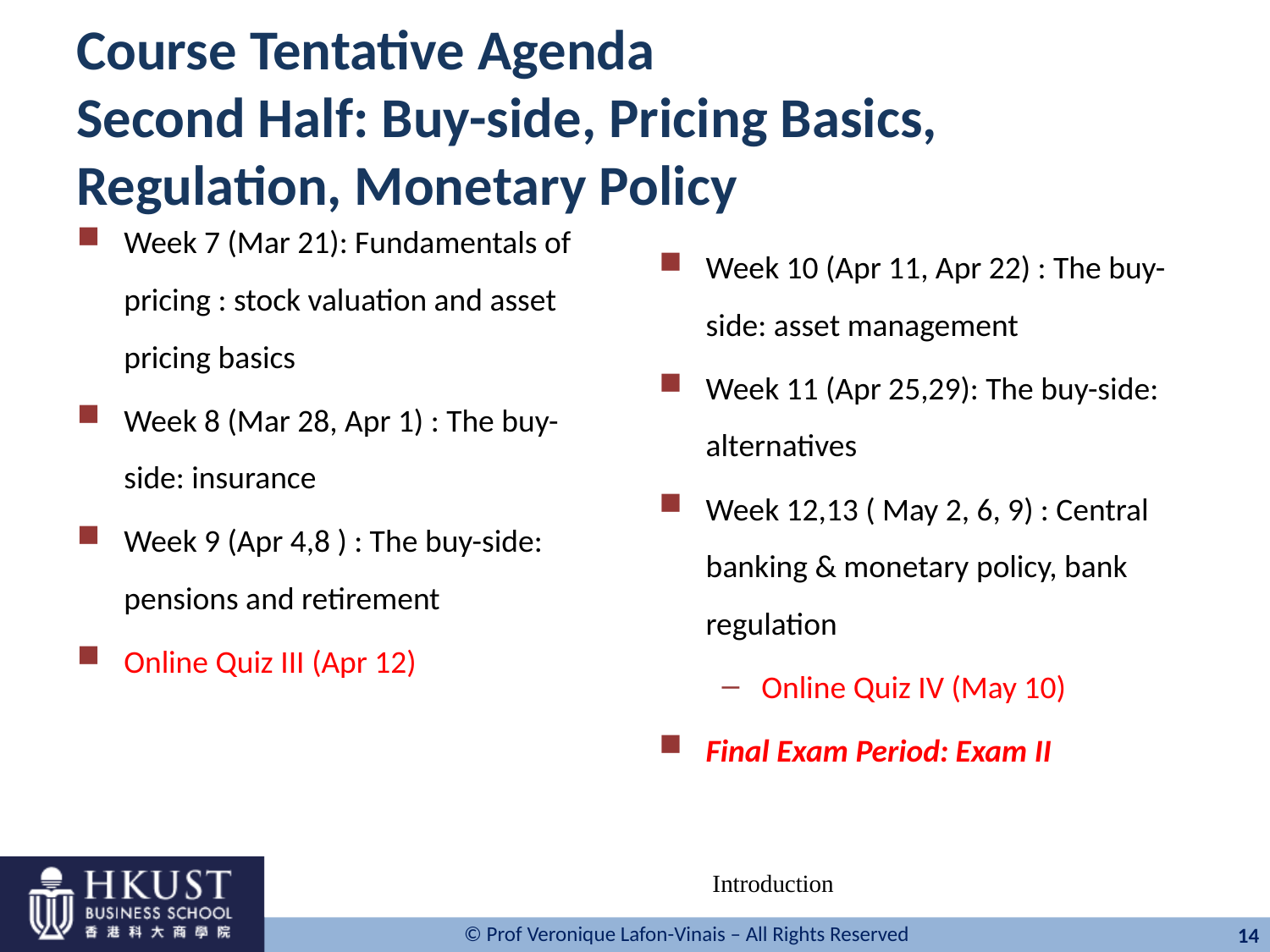

# Course Tentative Agenda Second Half: Buy-side, Pricing Basics, Regulation, Monetary Policy
Week 7 (Mar 21): Fundamentals of pricing : stock valuation and asset pricing basics
Week 8 (Mar 28, Apr 1) : The buy-side: insurance
Week 9 (Apr 4,8 ) : The buy-side: pensions and retirement
Online Quiz III (Apr 12)

Week 10 (Apr 11, Apr 22) : The buy-side: asset management
Week 11 (Apr 25,29): The buy-side: alternatives
Week 12,13 ( May 2, 6, 9) : Central banking & monetary policy, bank regulation
Online Quiz IV (May 10)
Final Exam Period: Exam II
Introduction
14